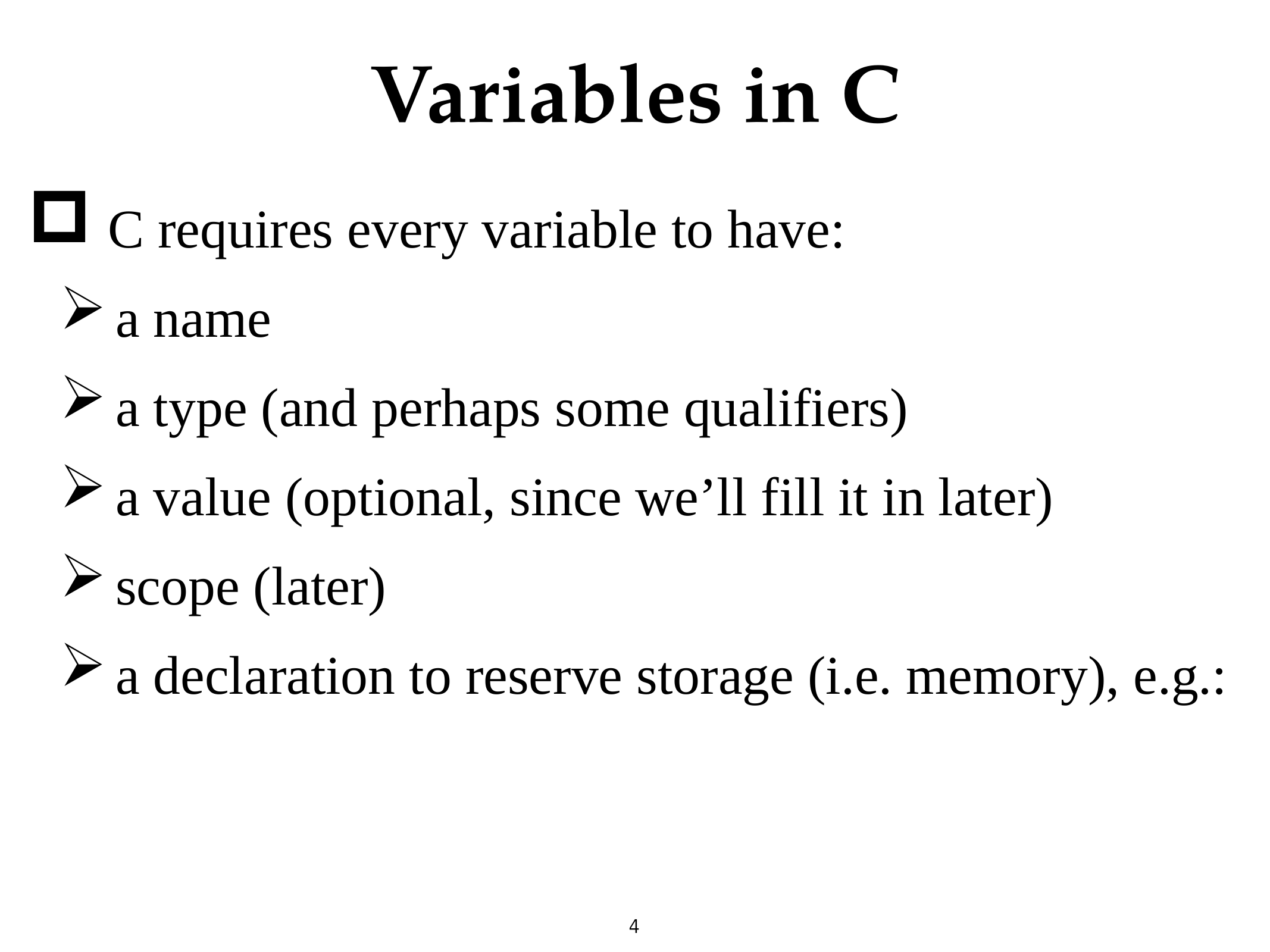

# Variables in C
 C requires every variable to have:
a name
a type (and perhaps some qualifiers)
a value (optional, since we’ll fill it in later)
scope (later)
a declaration to reserve storage (i.e. memory), e.g.:

4